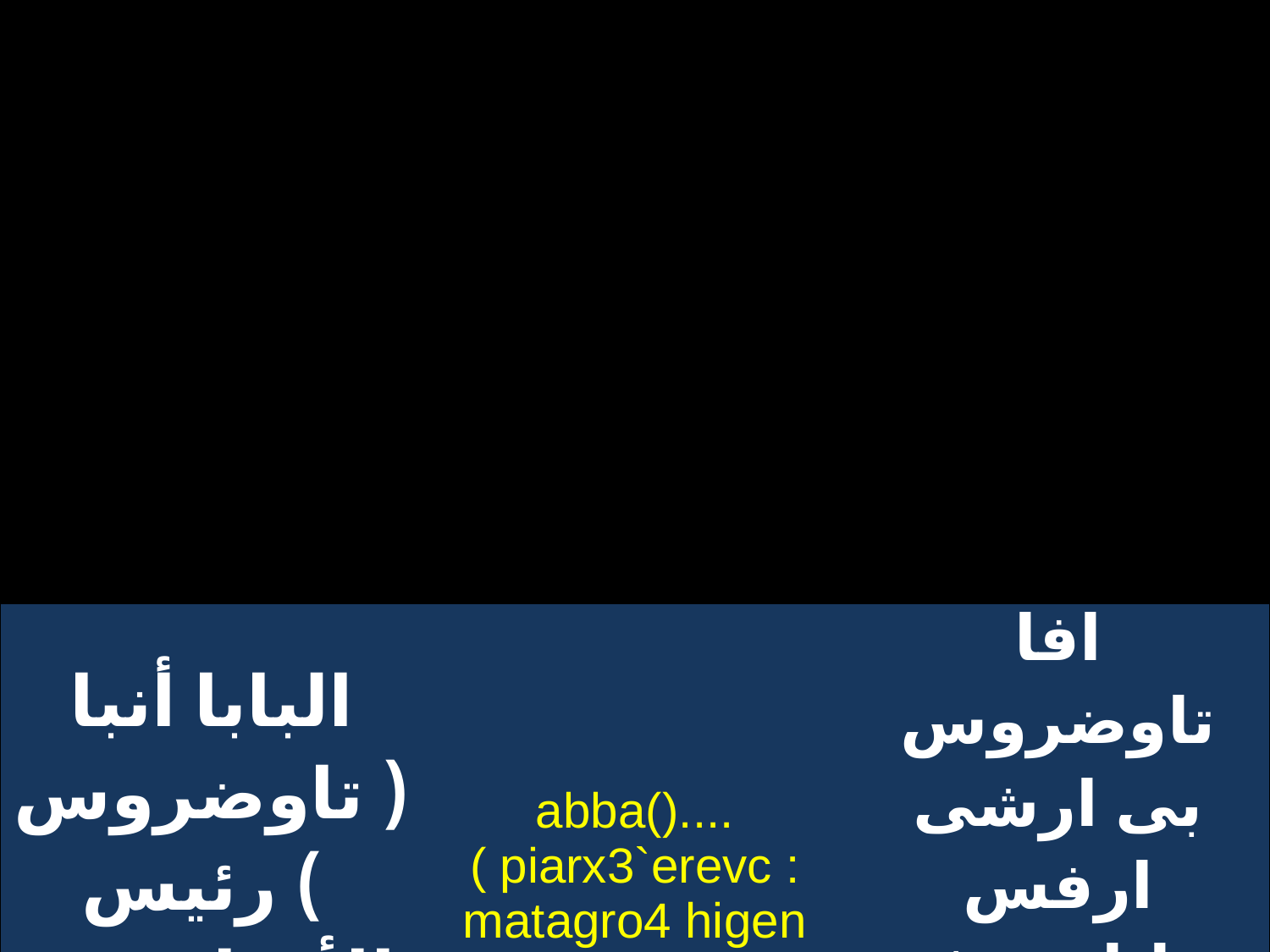

| البابا أنبا ( تاوضروس ) رئيس الأحبار ثبته على كرسيه | abba()....( piarx3`erevc : matagro4 higen pe4`0ronoc | افا تاوضروس بى ارشى ارفس ماتاجروف هيﭽين بيف أثرونوس |
| --- | --- | --- |